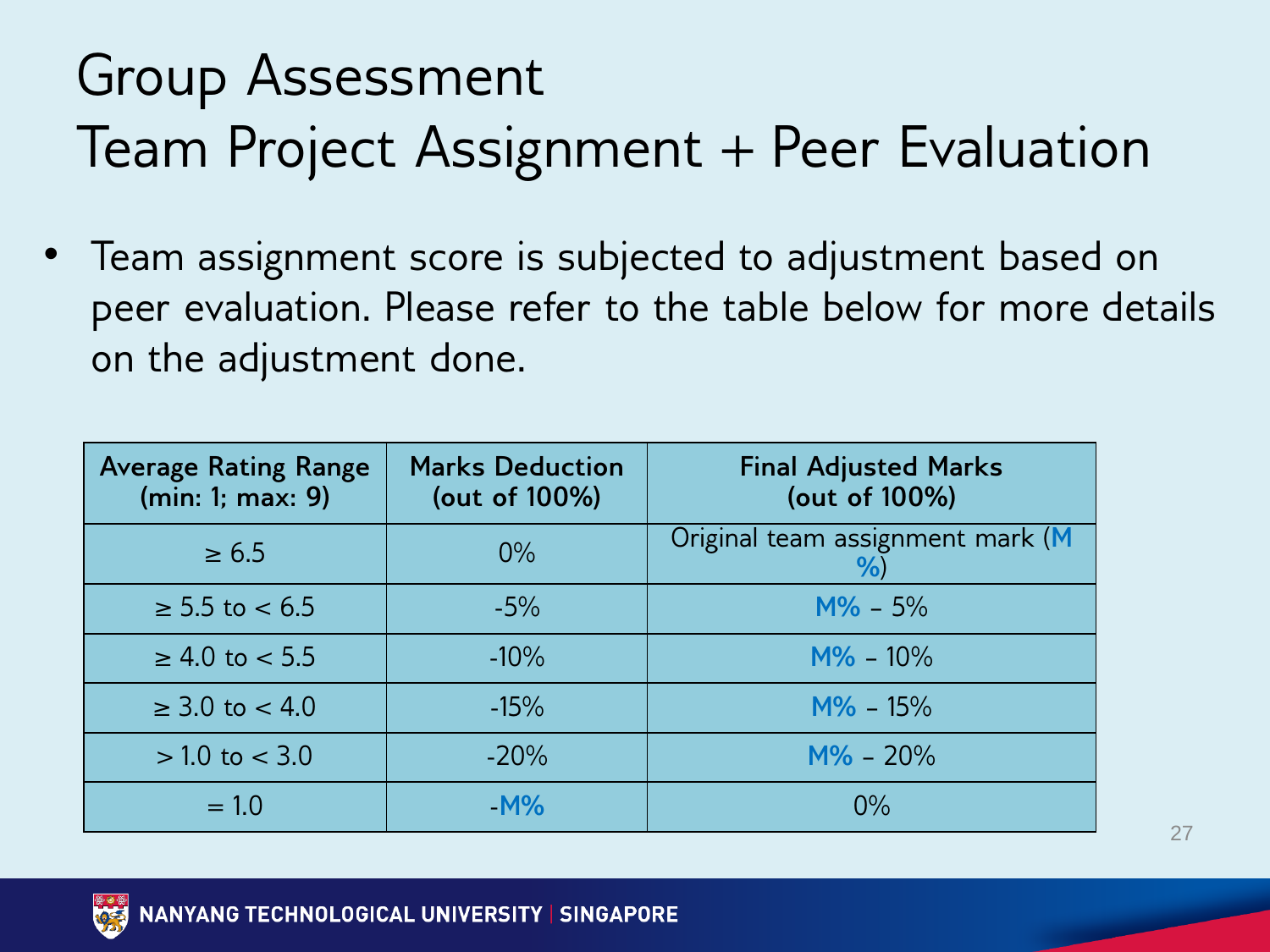

# Group Assessment Team Project Assignment + Peer Evaluation
Team assignment score is subjected to adjustment based on peer evaluation. Please refer to the table below for more details on the adjustment done.
| Average Rating Range (min: 1; max: 9) | Marks Deduction (out of 100%) | Final Adjusted Marks (out of 100%) |
| --- | --- | --- |
| ≥ 6.5 | 0% | Original team assignment mark (M%) |
| ≥ 5.5 to < 6.5 | -5% | M% – 5% |
| ≥ 4.0 to < 5.5 | -10% | M% – 10% |
| ≥ 3.0 to < 4.0 | -15% | M% – 15% |
| > 1.0 to < 3.0 | -20% | M% – 20% |
| = 1.0 | -M% | 0% |
27